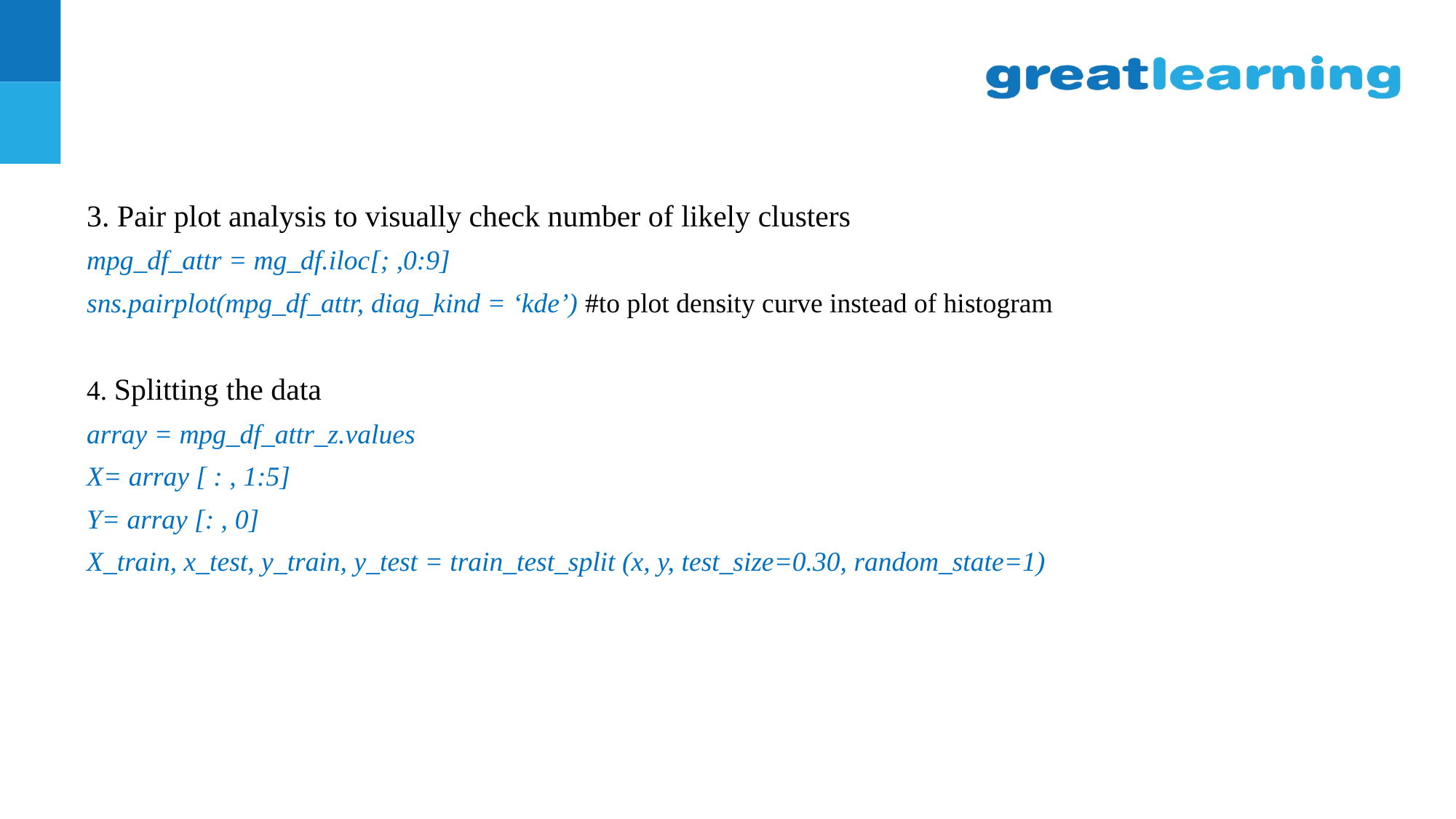

#
3. Pair plot analysis to visually check number of likely clusters
mpg_df_attr = mg_df.iloc[; ,0:9]
sns.pairplot(mpg_df_attr, diag_kind = ‘kde’) #to plot density curve instead of histogram

4. Splitting the data
array = mpg_df_attr_z.values
X= array [ : , 1:5]
Y= array [: , 0]
X_train, x_test, y_train, y_test = train_test_split (x, y, test_size=0.30, random_state=1)